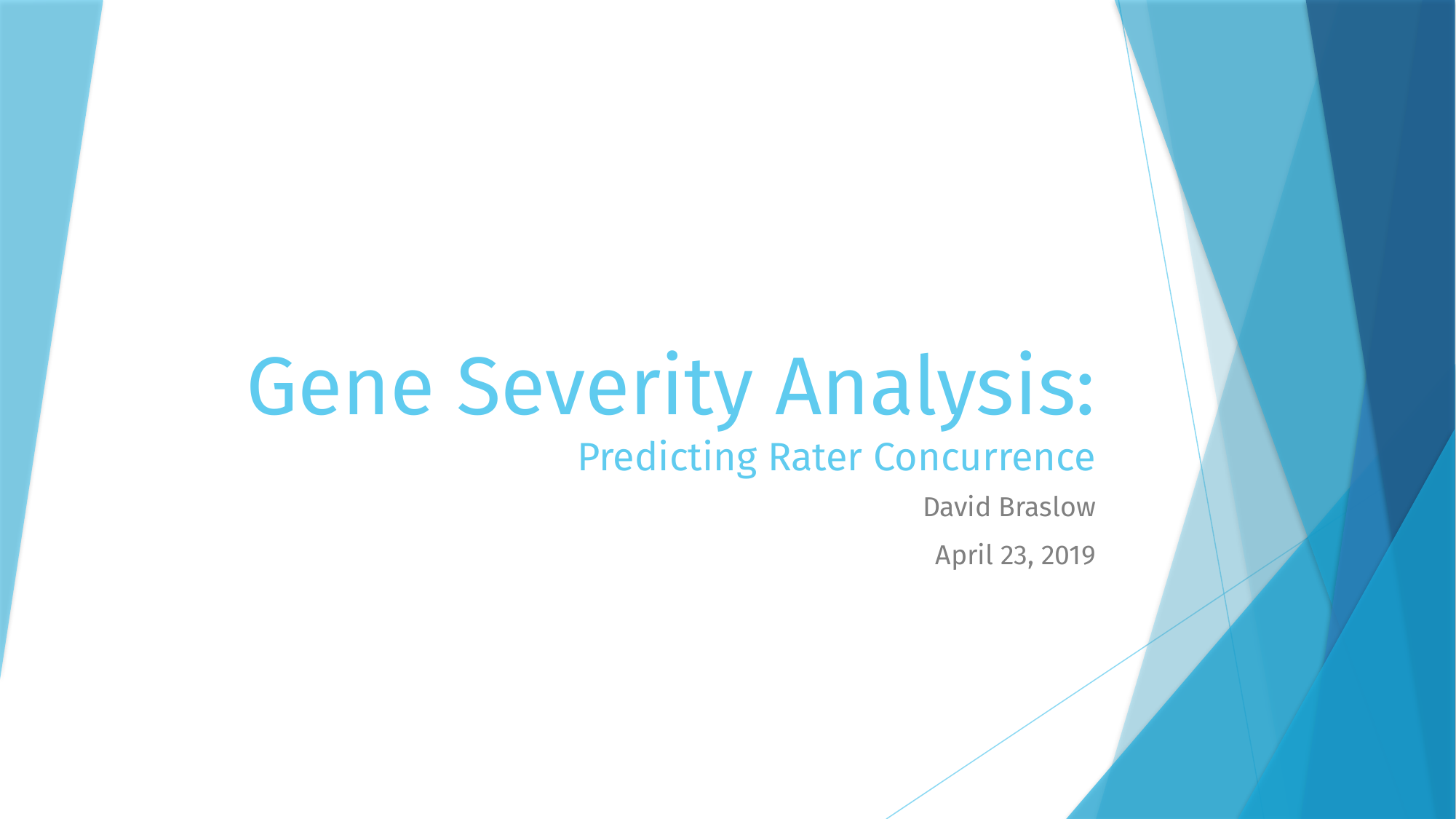

# Gene Severity Analysis: Predicting Rater Concurrence
David Braslow
April 23, 2019